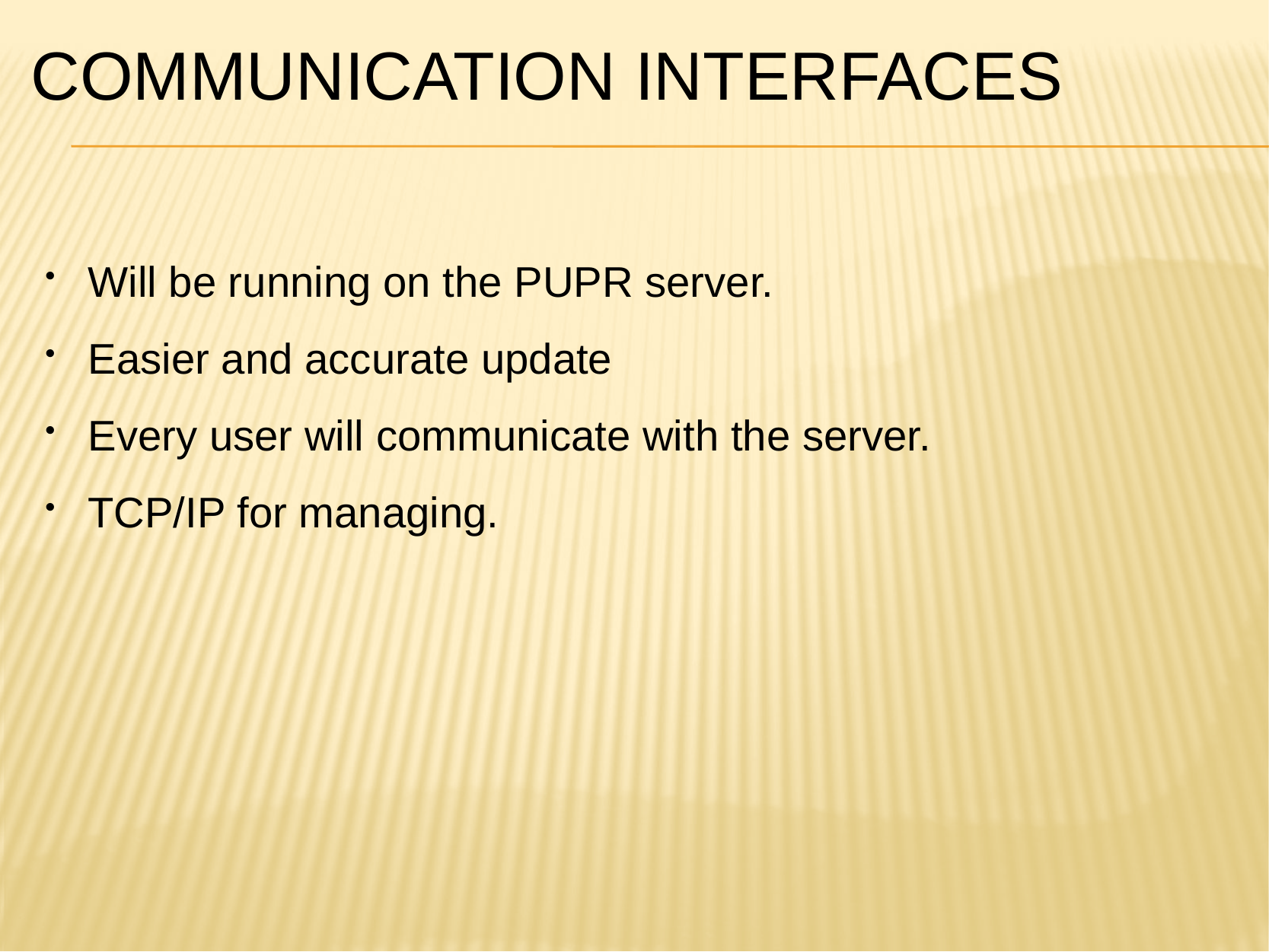

# Communication Interfaces
Will be running on the PUPR server.
Easier and accurate update
Every user will communicate with the server.
TCP/IP for managing.